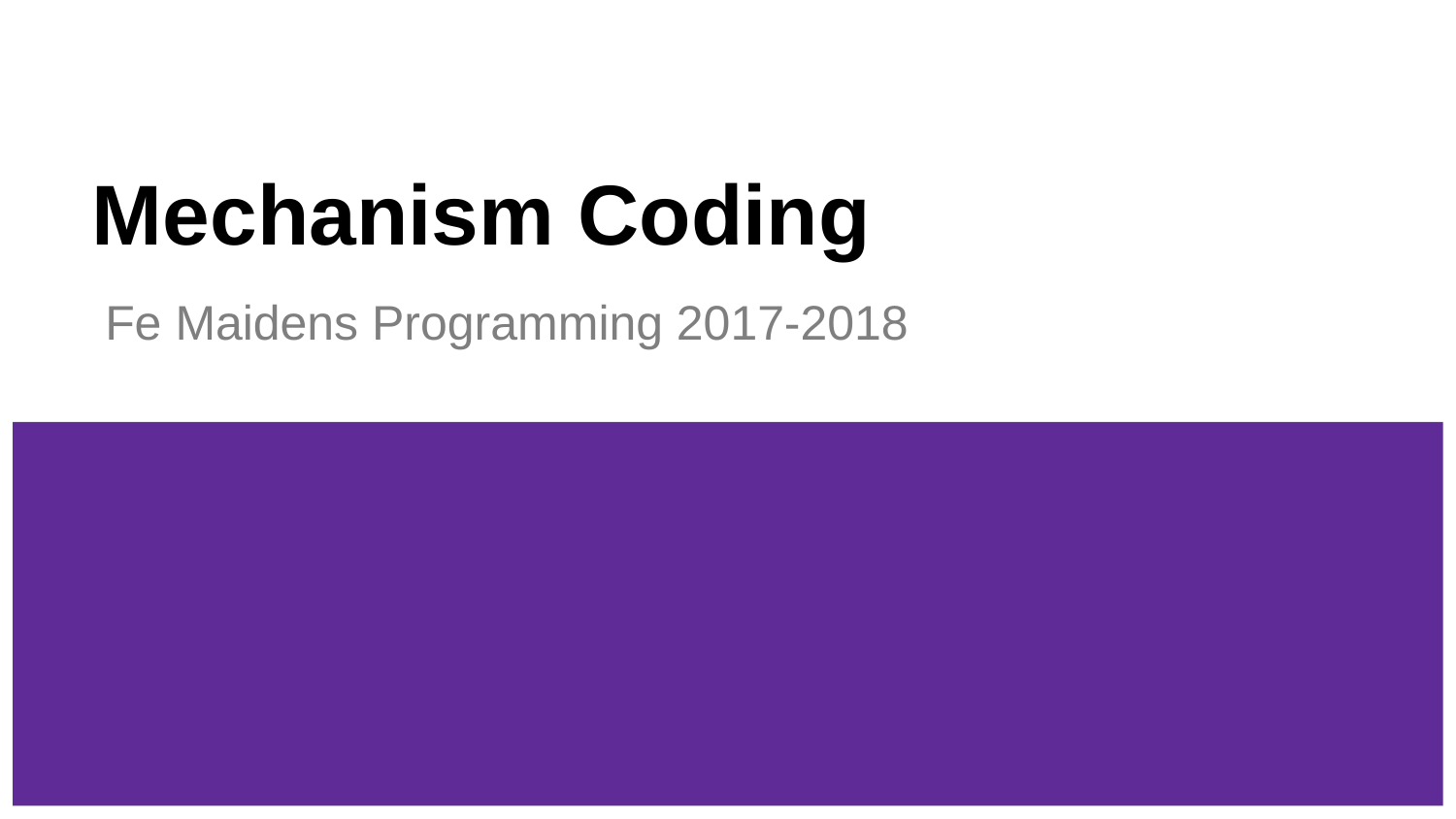

# Mechanism Coding
Fe Maidens Programming 2017-2018